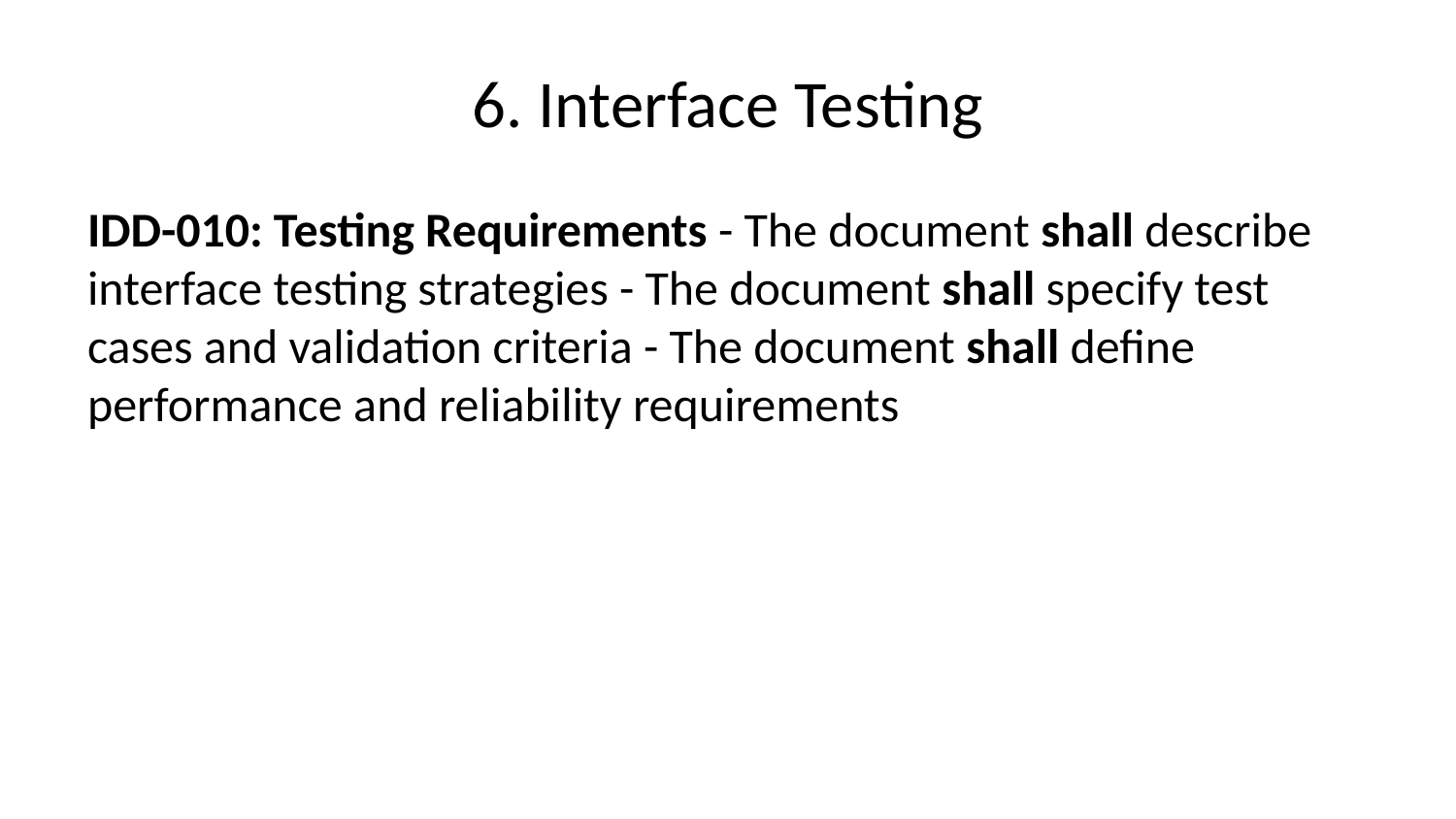

# 6. Interface Testing
IDD-010: Testing Requirements - The document shall describe interface testing strategies - The document shall specify test cases and validation criteria - The document shall define performance and reliability requirements